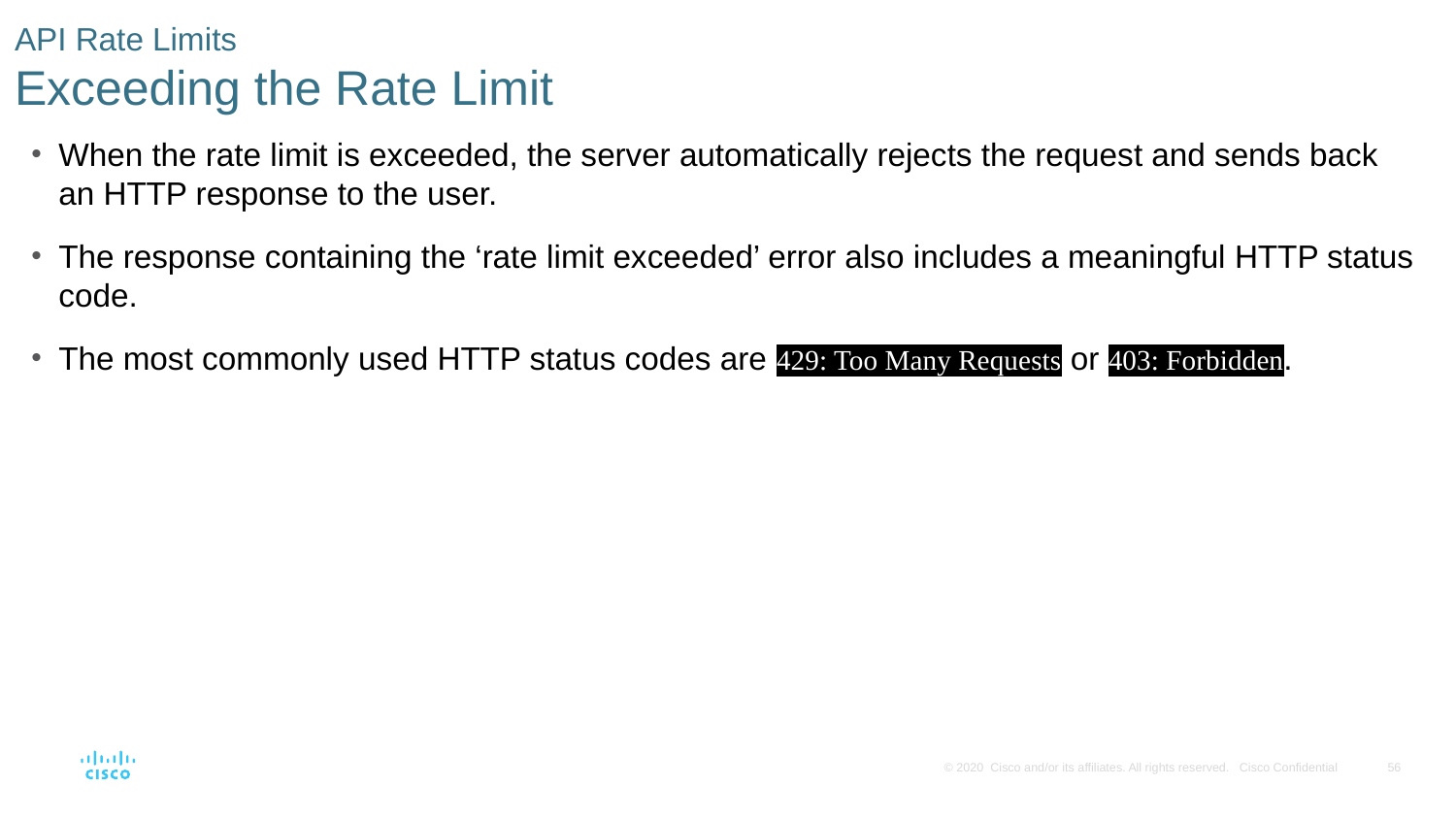

# API Rate Limits Exceeding the Rate Limit
When the rate limit is exceeded, the server automatically rejects the request and sends back an HTTP response to the user.
The response containing the ‘rate limit exceeded’ error also includes a meaningful HTTP status code.
The most commonly used HTTP status codes are 429: Too Many Requests or 403: Forbidden.